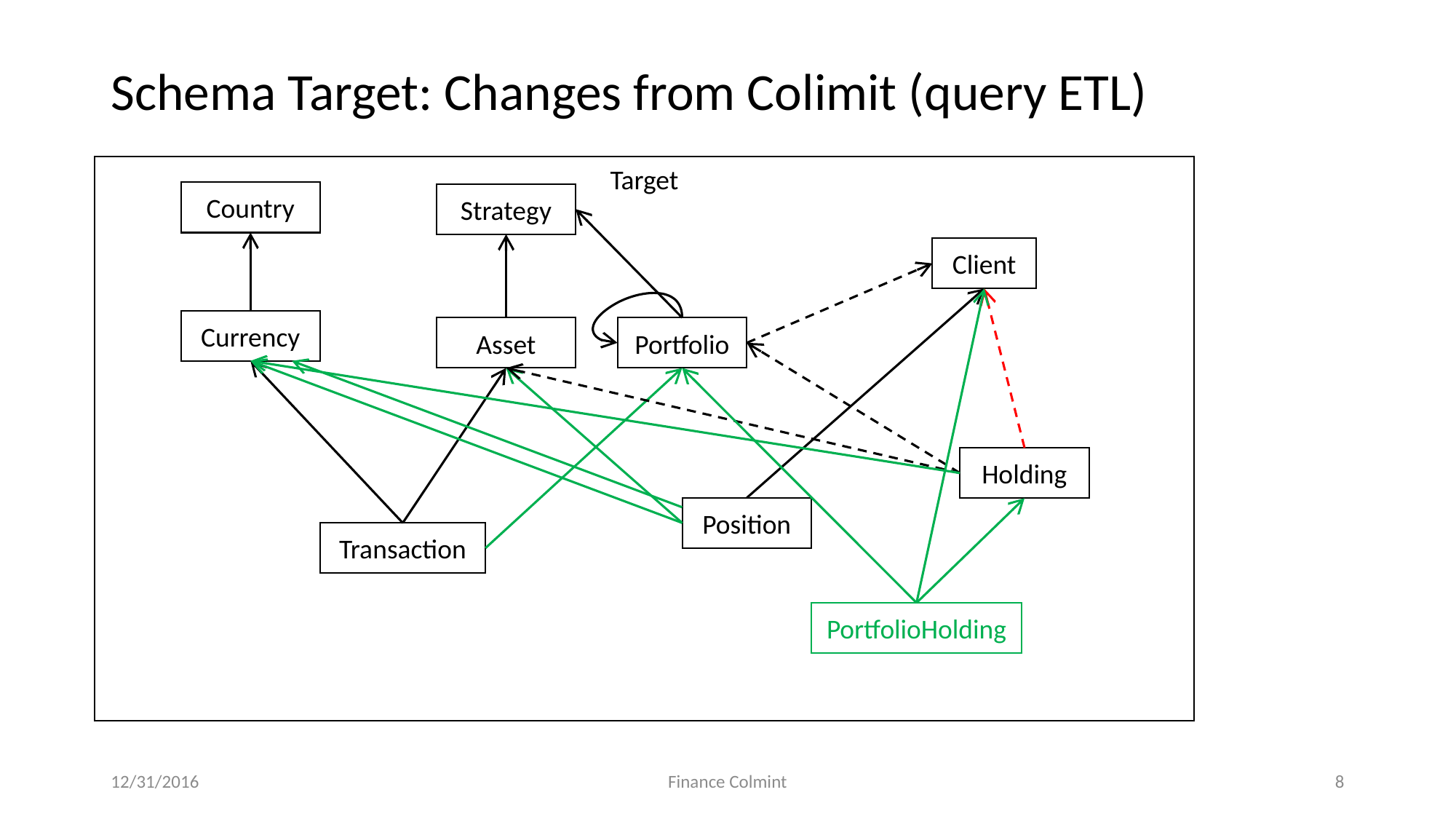

# Schema Target: Changes from Colimit (query ETL)
Target
Country
Strategy
Client
Currency
Asset
Portfolio
Holding
Position
Transaction
PortfolioHolding
12/31/2016
Finance Colmint
8